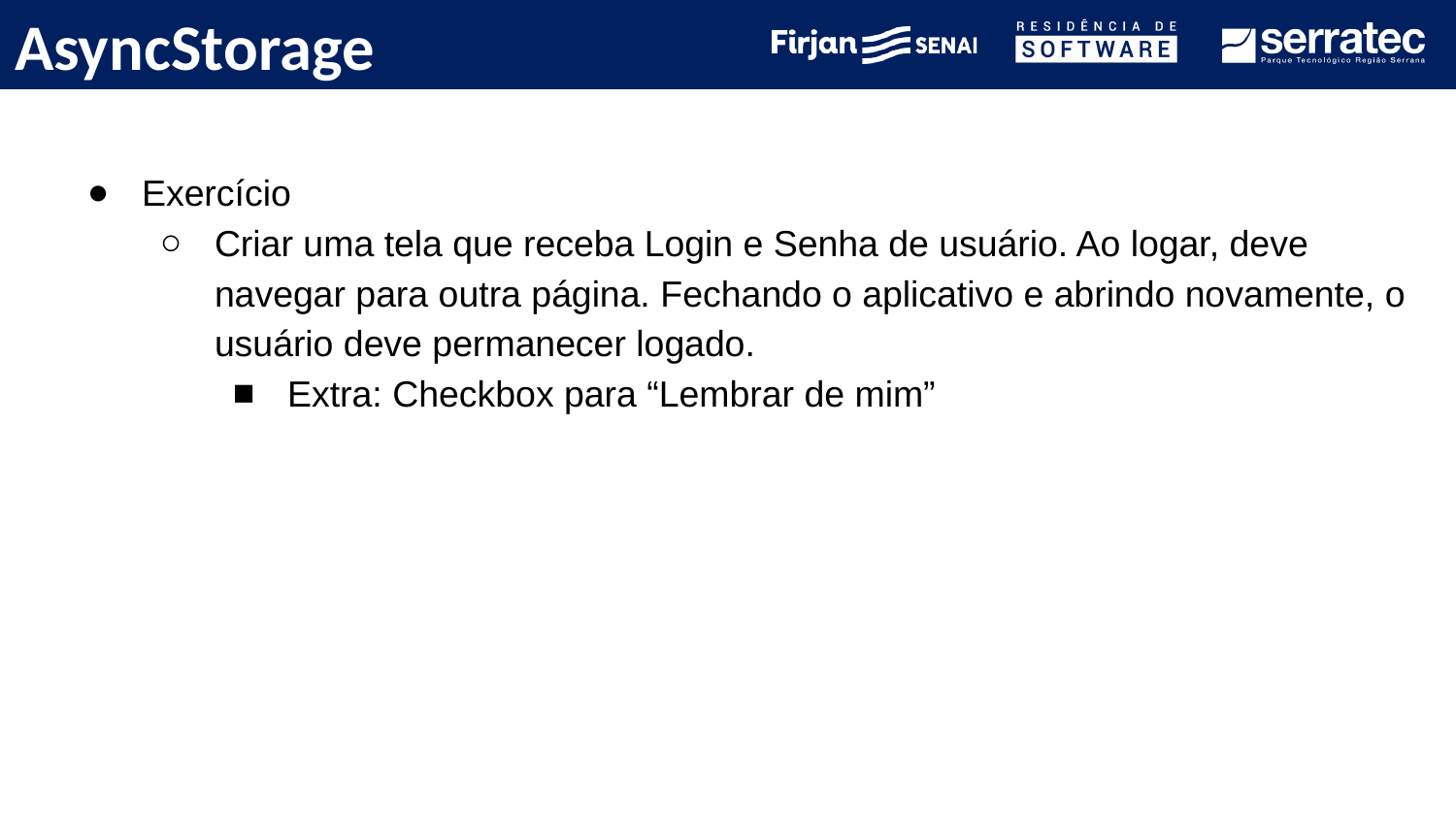

# AsyncStorage
Exercício
Criar uma tela que receba Login e Senha de usuário. Ao logar, deve navegar para outra página. Fechando o aplicativo e abrindo novamente, o usuário deve permanecer logado.
Extra: Checkbox para “Lembrar de mim”